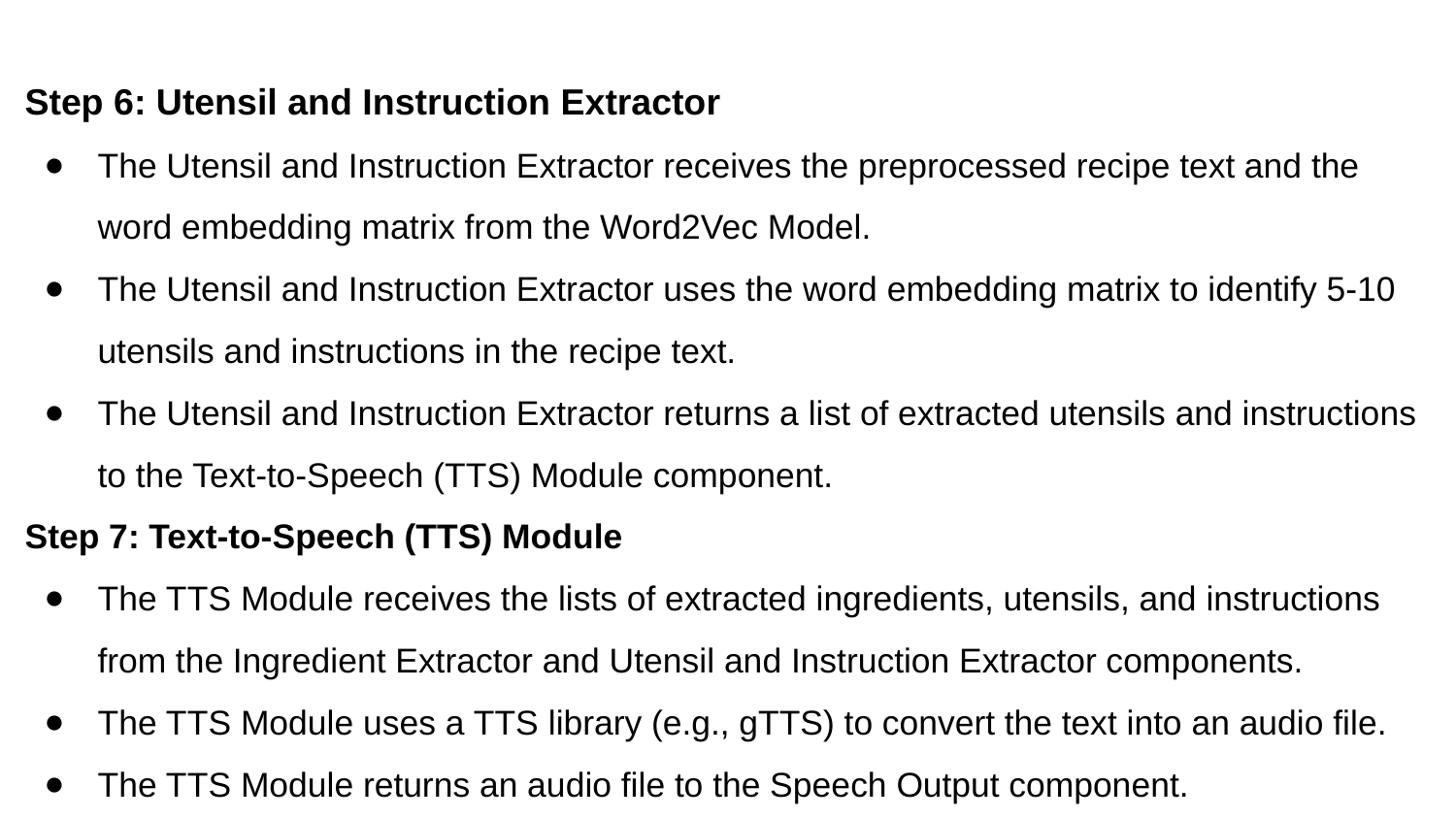

Step 6: Utensil and Instruction Extractor
The Utensil and Instruction Extractor receives the preprocessed recipe text and the word embedding matrix from the Word2Vec Model.
The Utensil and Instruction Extractor uses the word embedding matrix to identify 5-10 utensils and instructions in the recipe text.
The Utensil and Instruction Extractor returns a list of extracted utensils and instructions to the Text-to-Speech (TTS) Module component.
Step 7: Text-to-Speech (TTS) Module
The TTS Module receives the lists of extracted ingredients, utensils, and instructions from the Ingredient Extractor and Utensil and Instruction Extractor components.
The TTS Module uses a TTS library (e.g., gTTS) to convert the text into an audio file.
The TTS Module returns an audio file to the Speech Output component.